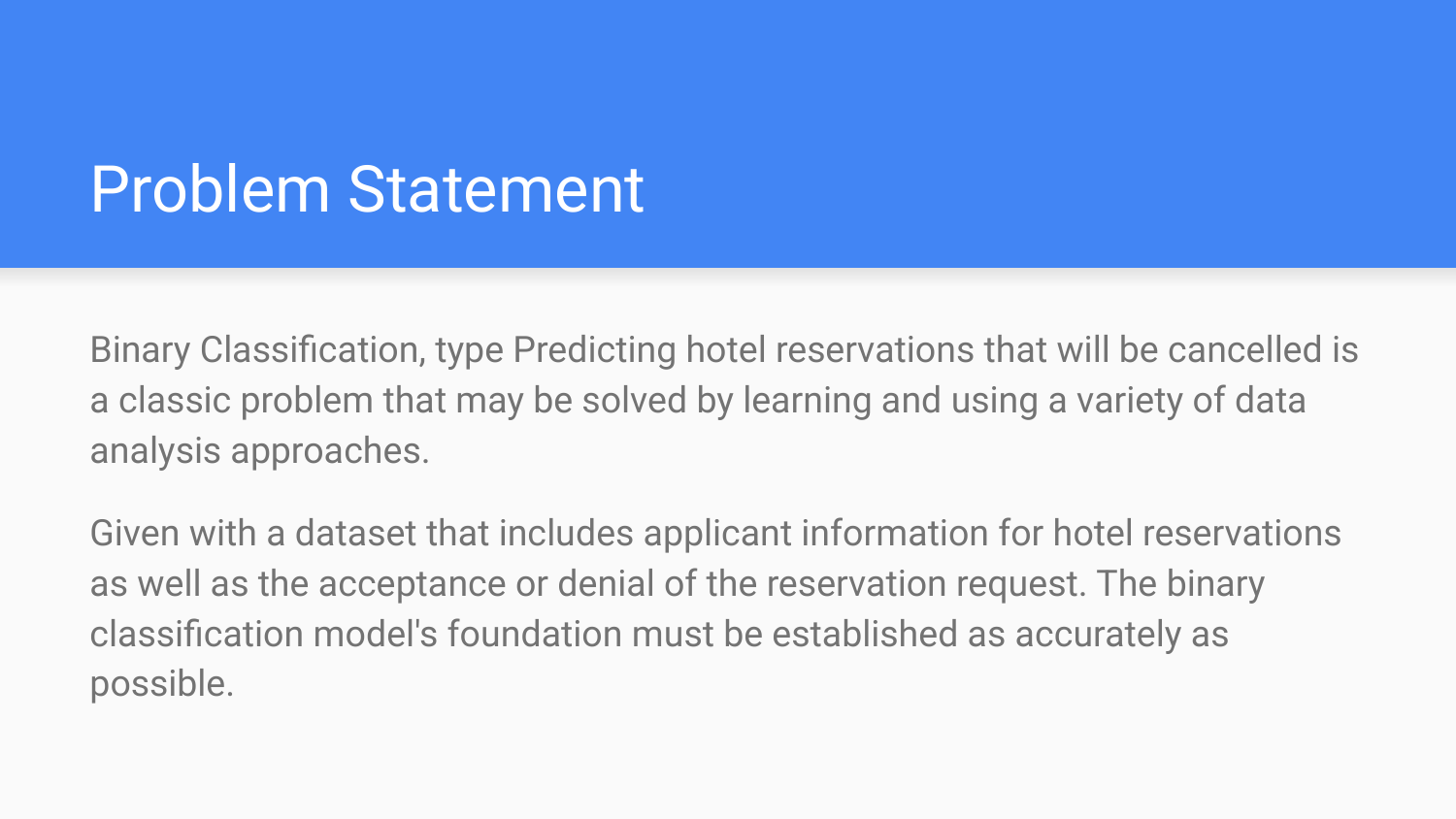

# Problem Statement
Binary Classification, type Predicting hotel reservations that will be cancelled is a classic problem that may be solved by learning and using a variety of data analysis approaches.
Given with a dataset that includes applicant information for hotel reservations as well as the acceptance or denial of the reservation request. The binary classification model's foundation must be established as accurately as possible.